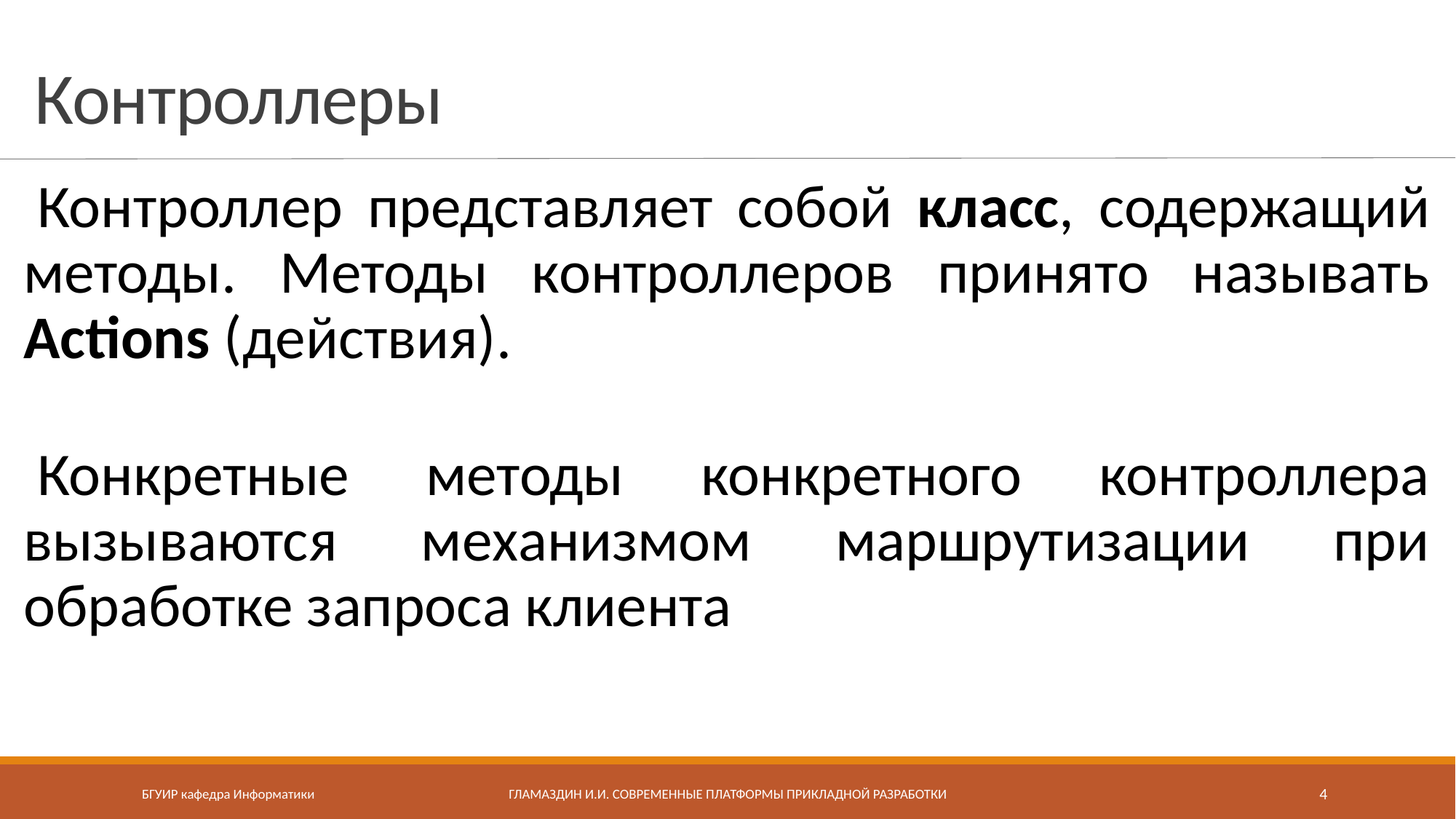

# Контроллеры
Контроллер представляет собой класс, содержащий методы. Методы контроллеров принято называть Actions (действия).

Конкретные методы конкретного контроллера вызываются механизмом маршрутизации при обработке запроса клиента
БГУИР кафедра Информатики
Гламаздин И.И. Современные платформы прикладной разработки
4